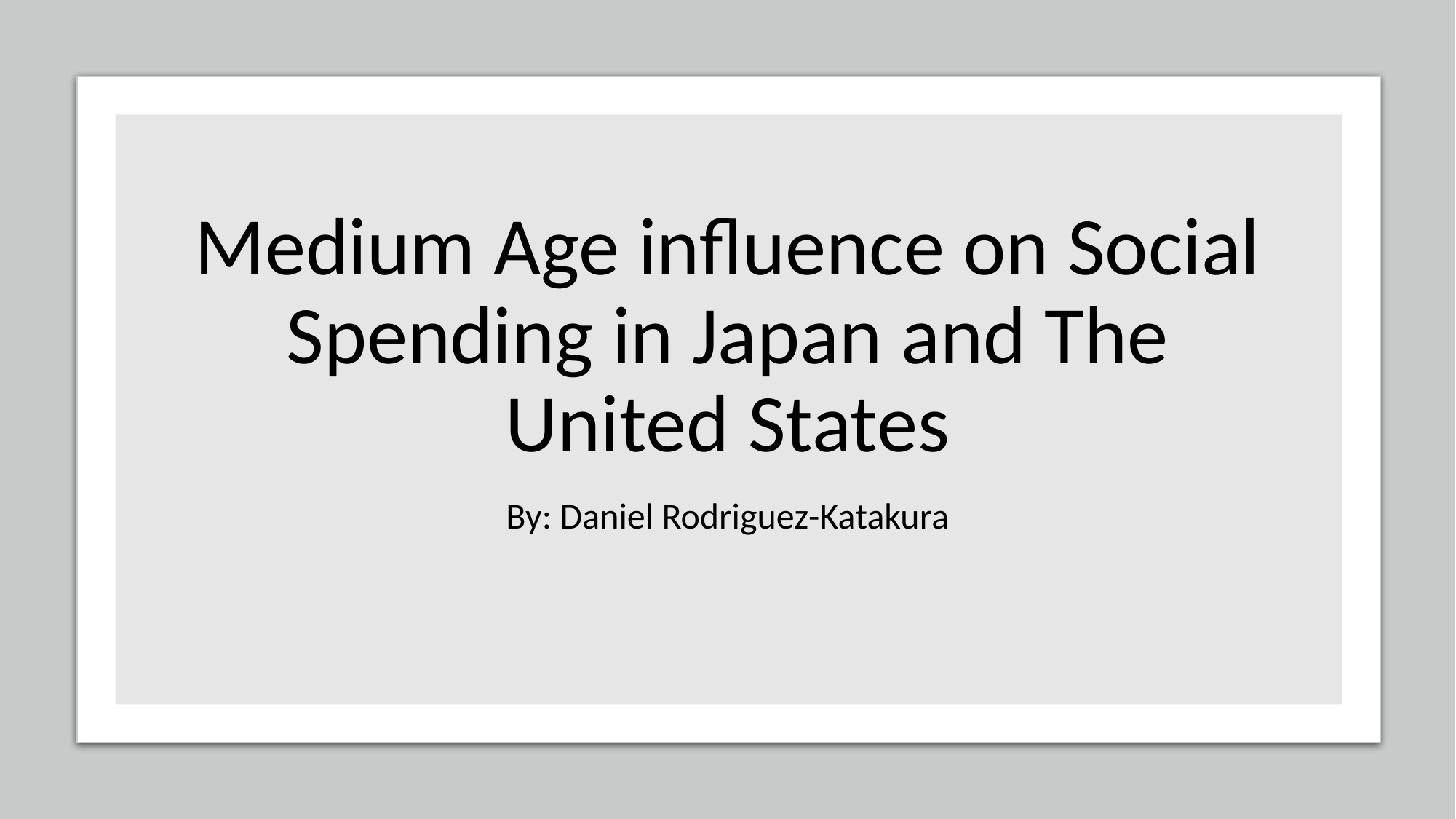

# Medium Age influence on Social Spending in Japan and The United States
By: Daniel Rodriguez-Katakura